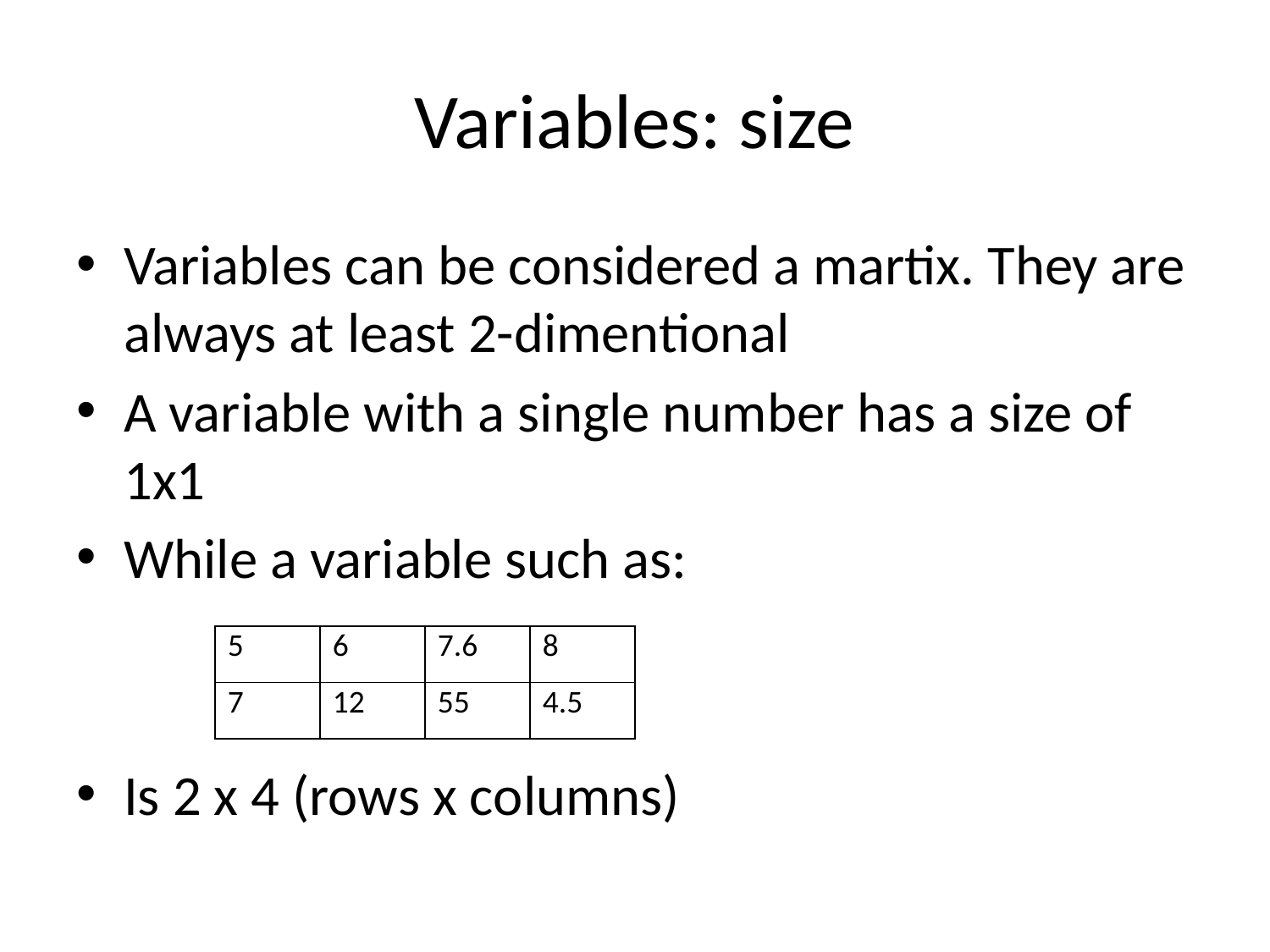

# Variables: size
Variables can be considered a martix. They are always at least 2-dimentional
A variable with a single number has a size of 1x1
While a variable such as:

Is 2 x 4 (rows x columns)
| 5 | 6 | 7.6 | 8 |
| --- | --- | --- | --- |
| 7 | 12 | 55 | 4.5 |